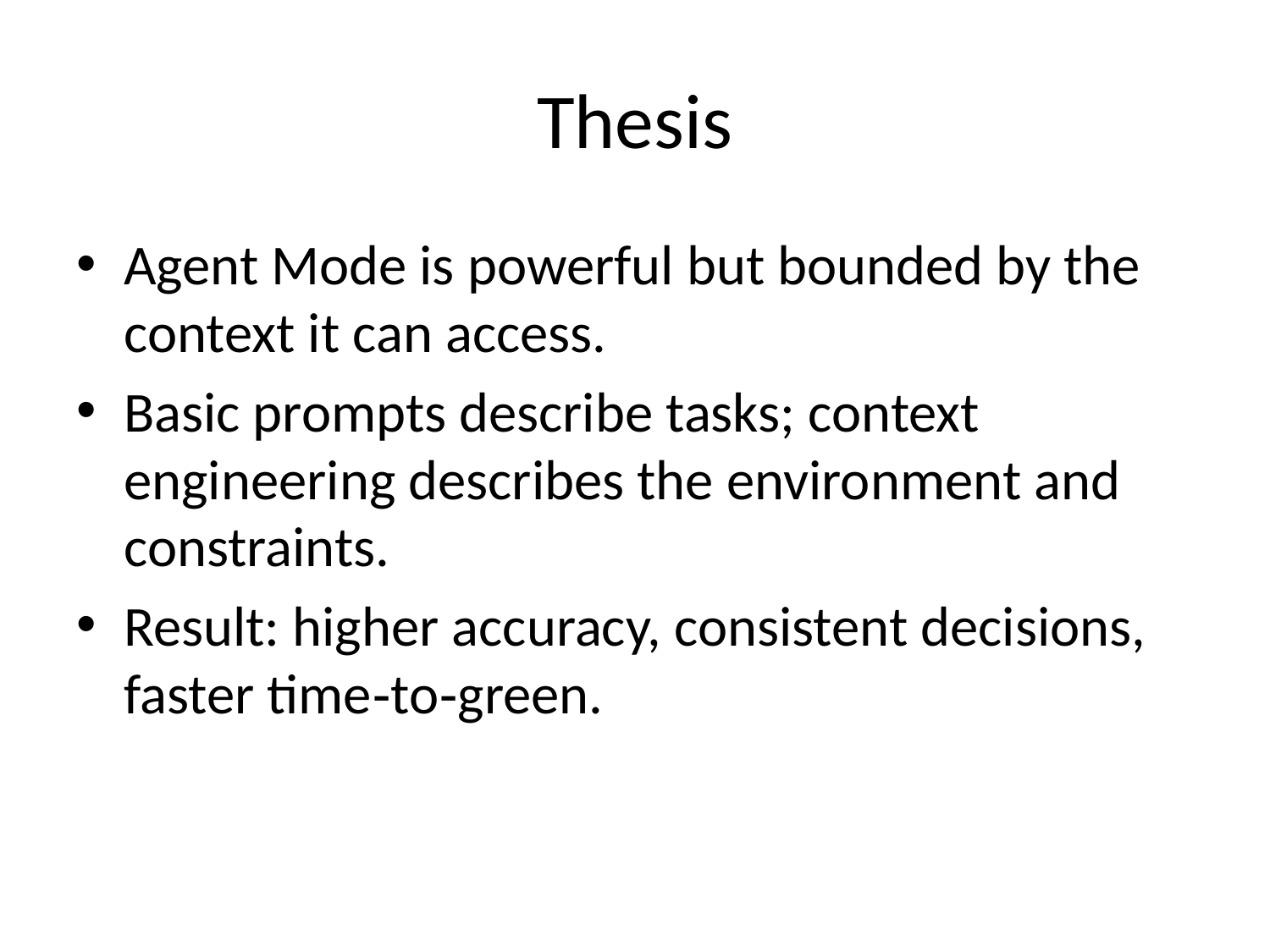

# Thesis
Agent Mode is powerful but bounded by the context it can access.
Basic prompts describe tasks; context engineering describes the environment and constraints.
Result: higher accuracy, consistent decisions, faster time‑to‑green.